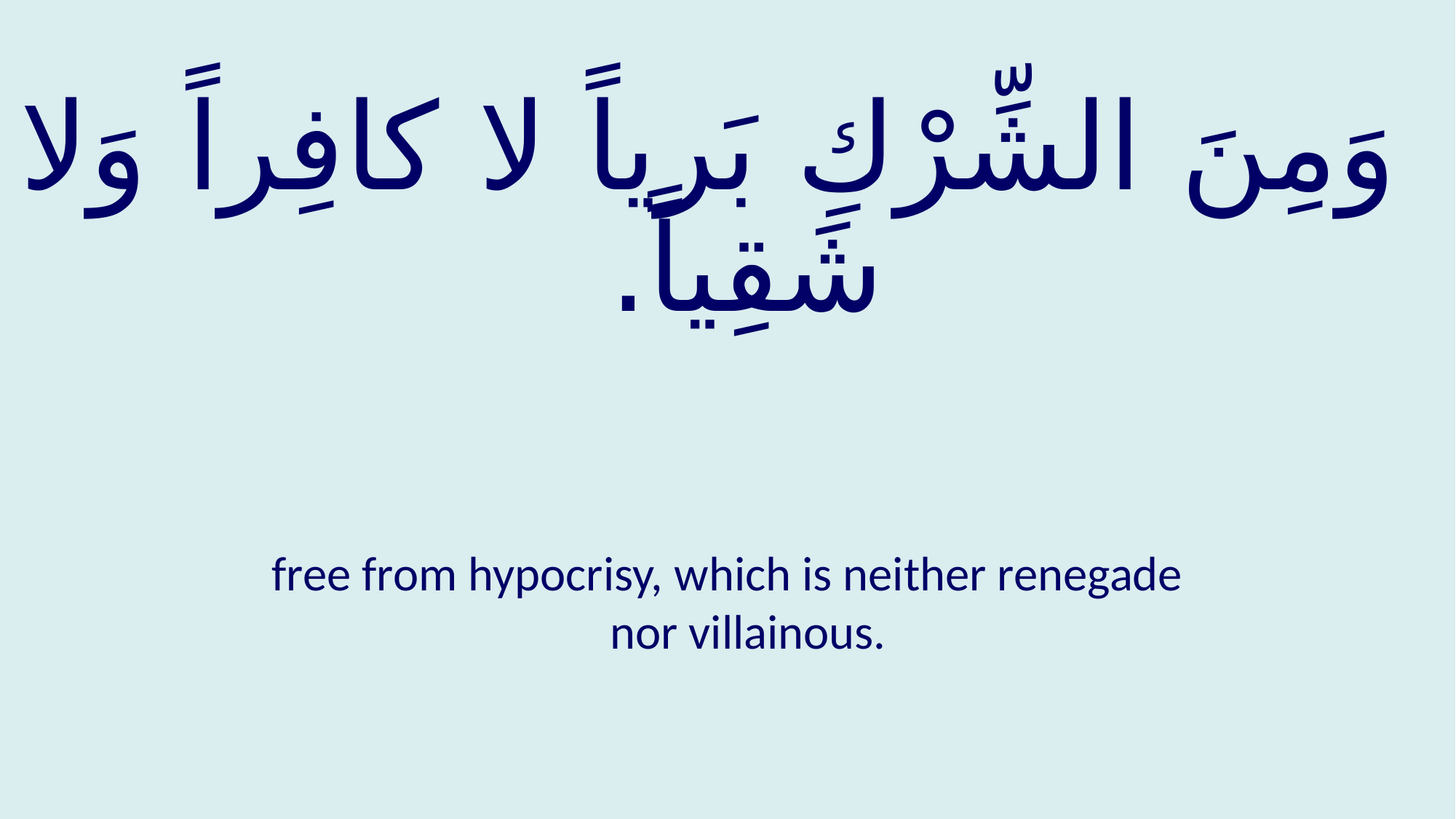

# وَمِنَ الشِّرْكِ بَرياً لا كافِراً وَلا شَقِياً.
free from hypocrisy, which is neither renegade nor villainous.